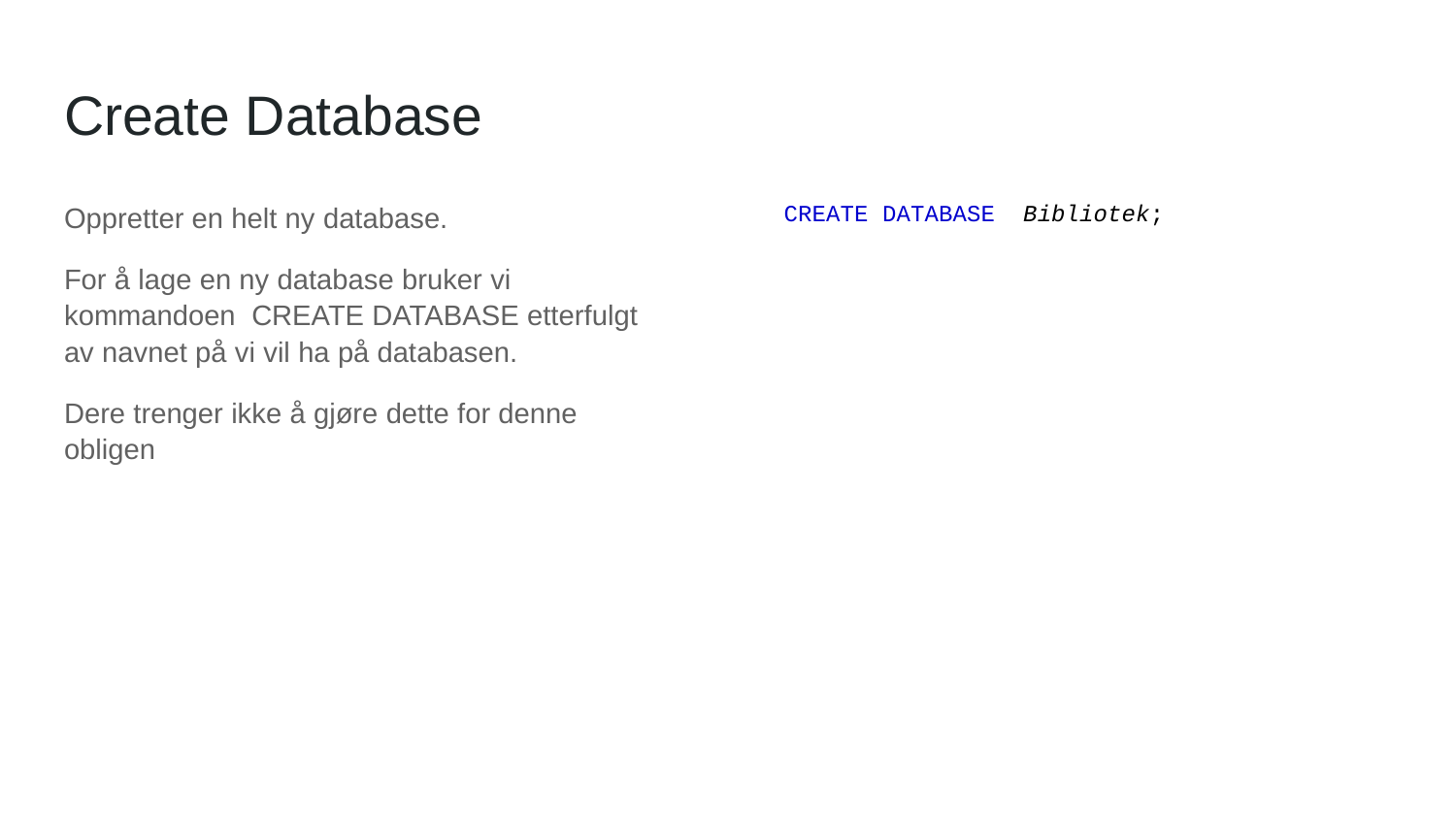

# Create Database

Oppretter en helt ny database.
For å lage en ny database bruker vi kommandoen  CREATE DATABASE etterfulgt av navnet på vi vil ha på databasen.
Dere trenger ikke å gjøre dette for denne obligen

CREATE DATABASE  Bibliotek;